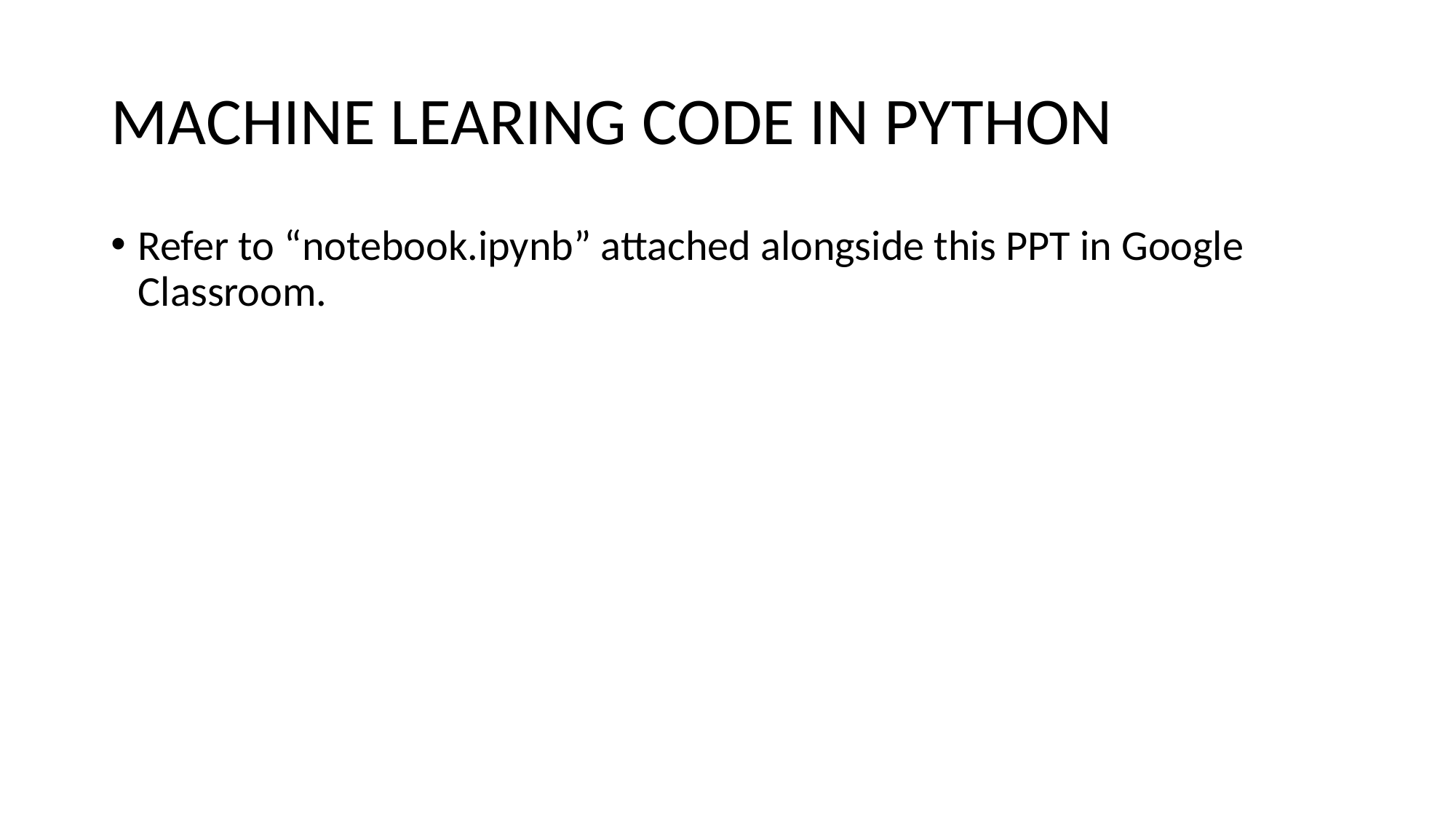

# MACHINE LEARING CODE IN PYTHON
Refer to “notebook.ipynb” attached alongside this PPT in Google Classroom.